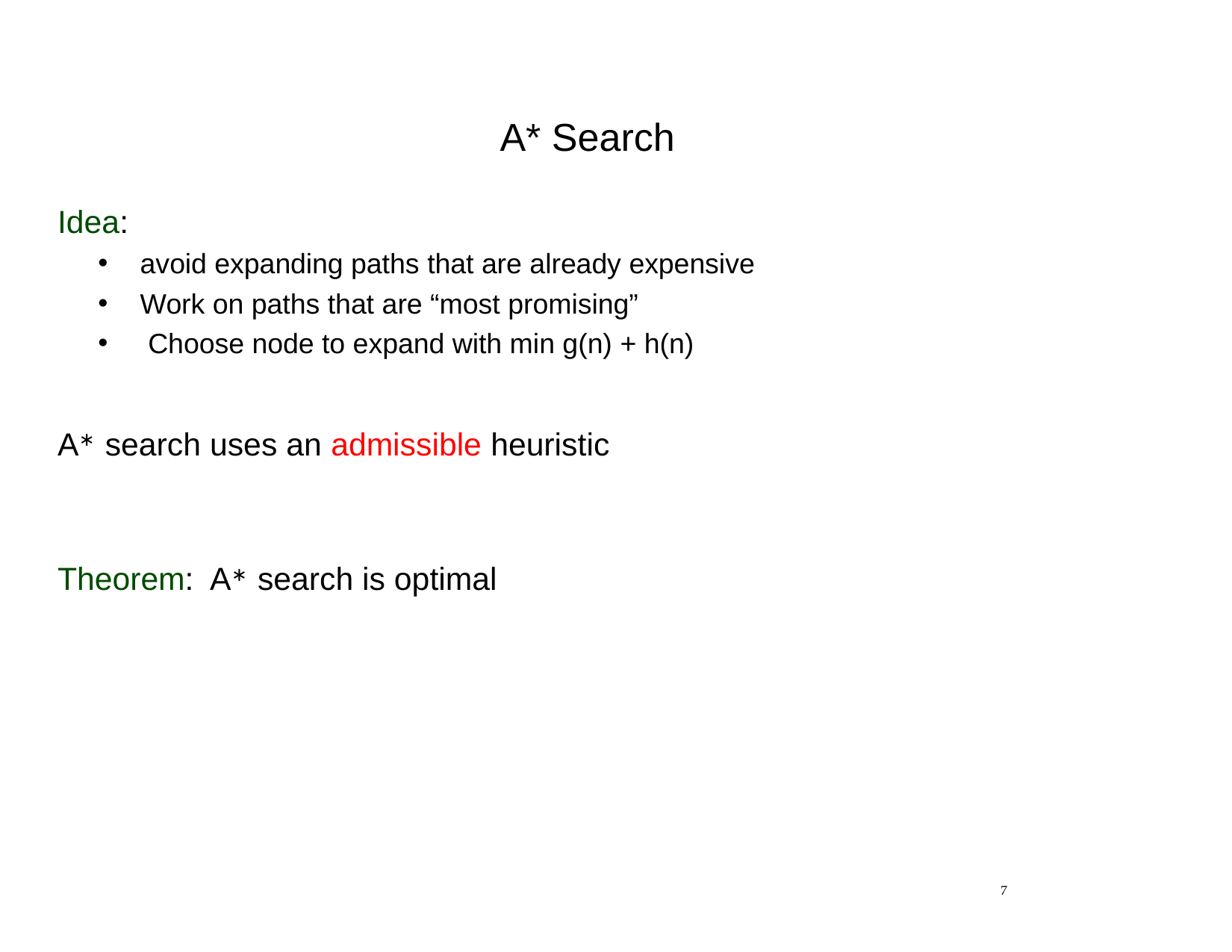

A* Search
Idea:
avoid expanding paths that are already expensive
Work on paths that are “most promising”
 Choose node to expand with min g(n) + h(n)

A∗  search uses an admissible heuristic

Theorem:  A∗  search is optimal
7